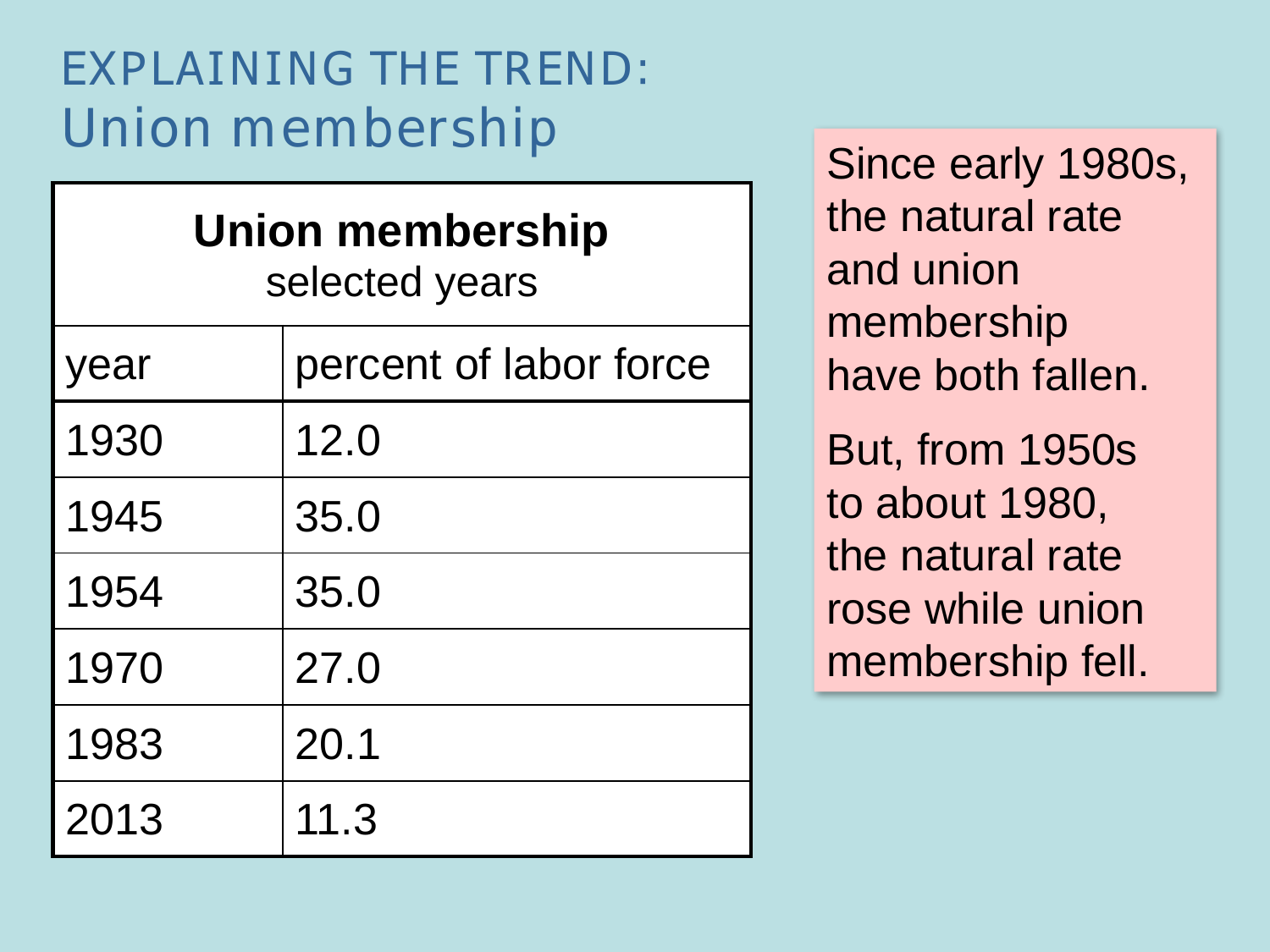

# EXPLAINING THE TREND: Union membership
Since early 1980s, the natural rate and union membership
have both fallen.
But, from 1950s
to about 1980,
the natural rate rose while union membership fell.
| Union membership selected years |  |
| --- | --- |
| year | percent of labor force |
| 1930 | 12.0 |
| 1945 | 35.0 |
| 1954 | 35.0 |
| 1970 | 27.0 |
| 1983 | 20.1 |
| 2013 | 11.3 |